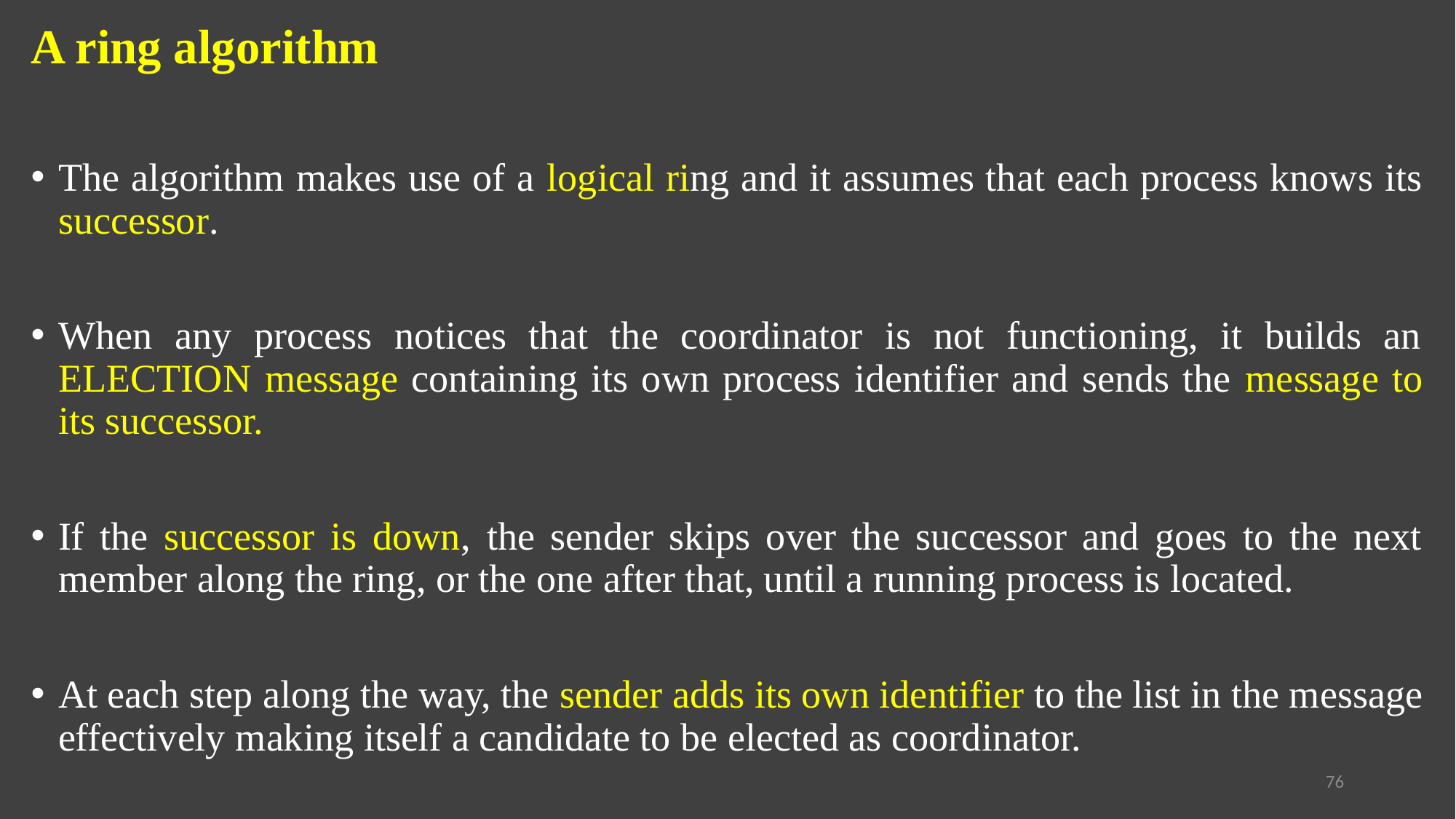

A ring algorithm

The algorithm makes use of a logical ring and it assumes that each process knows its successor.

When any process notices that the coordinator is not functioning, it builds an ELECTION message containing its own process identifier and sends the message to its successor.

If the successor is down, the sender skips over the successor and goes to the next member along the ring, or the one after that, until a running process is located.

At each step along the way, the sender adds its own identifier to the list in the message effectively making itself a candidate to be elected as coordinator.

76